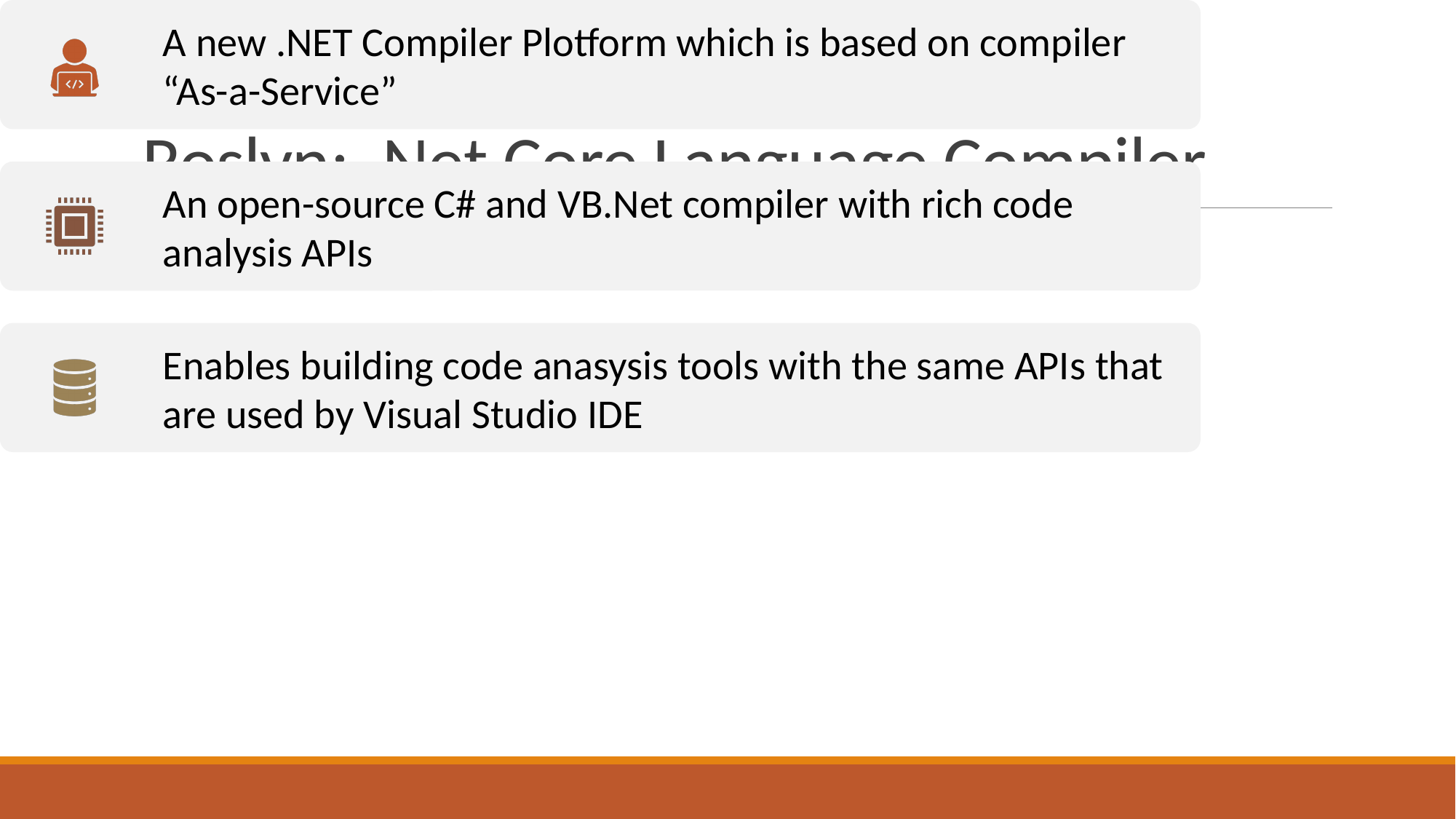

# Roslyn: .Net Core Language Compiler
A new .NET Compiler Plotform which is based on compiler “As-a-Service”
An open-source C# and VB.Net compiler with rich code analysis APIs
Enables building code anasysis tools with the same APIs that are used by Visual Studio IDE